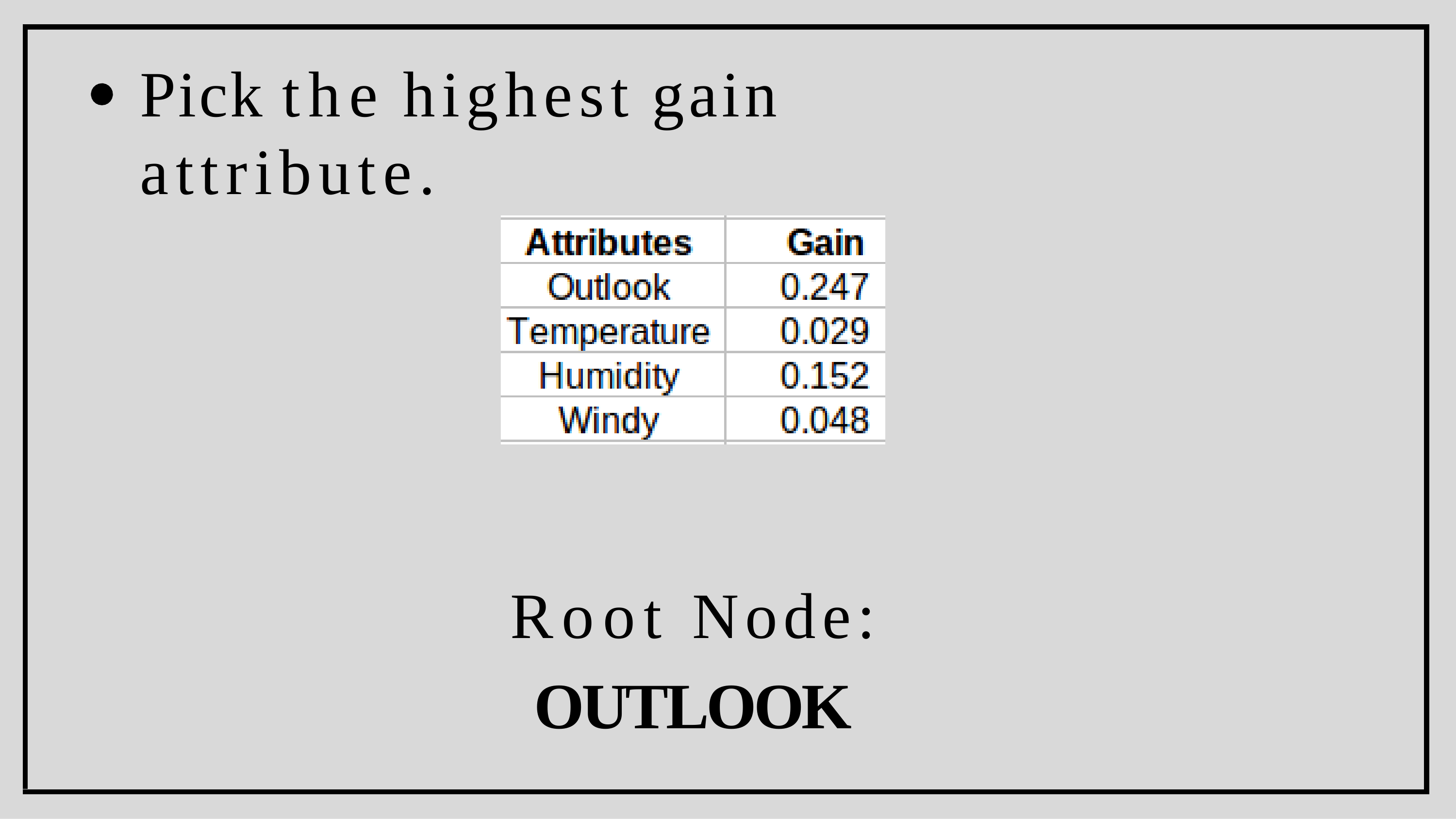

# Pick the highest gain attribute.

Root Node:
OUTLOOK